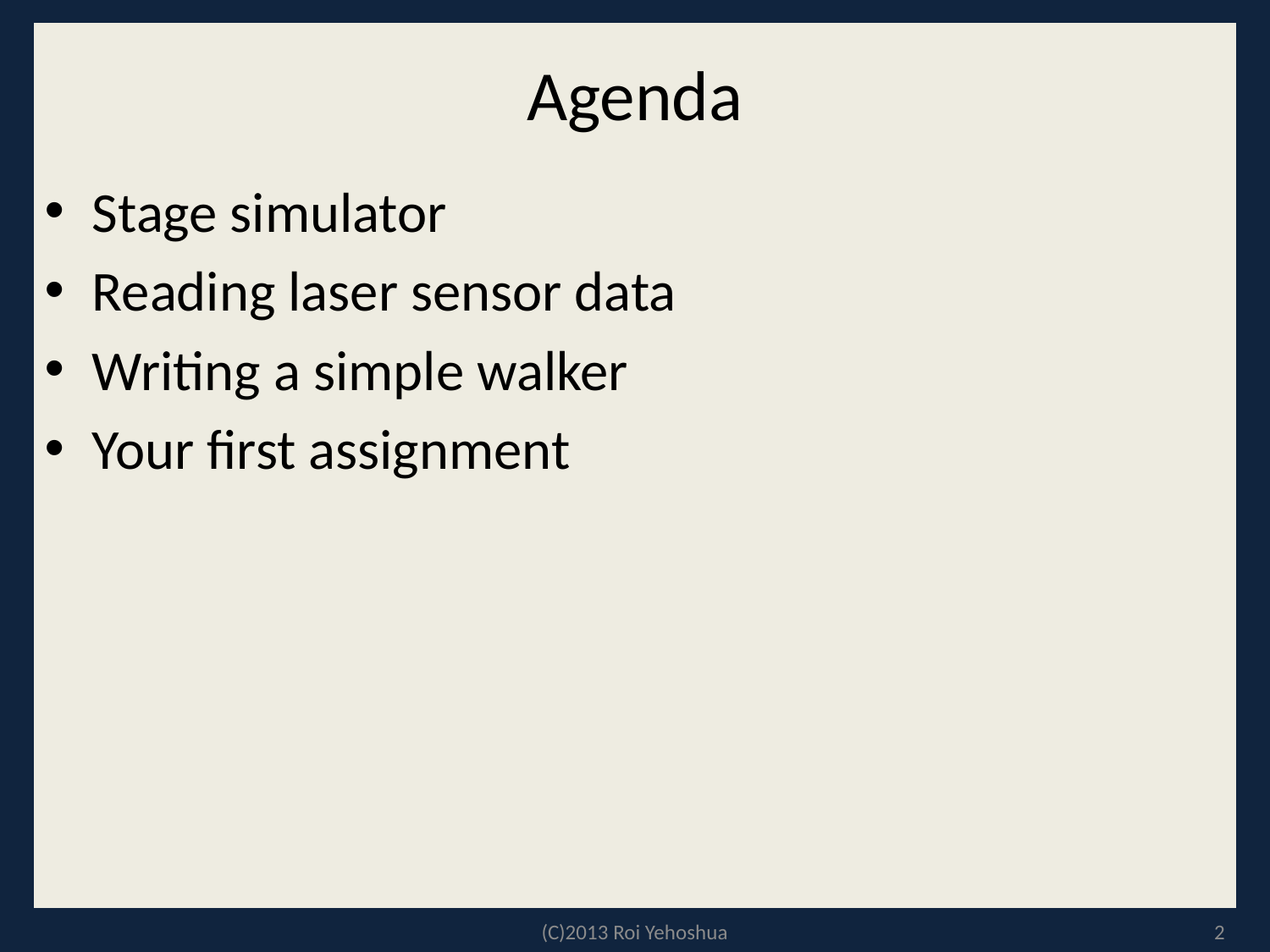

# Agenda
Stage simulator
Reading laser sensor data
Writing a simple walker
Your first assignment

(C)2013 Roi Yehoshua
2